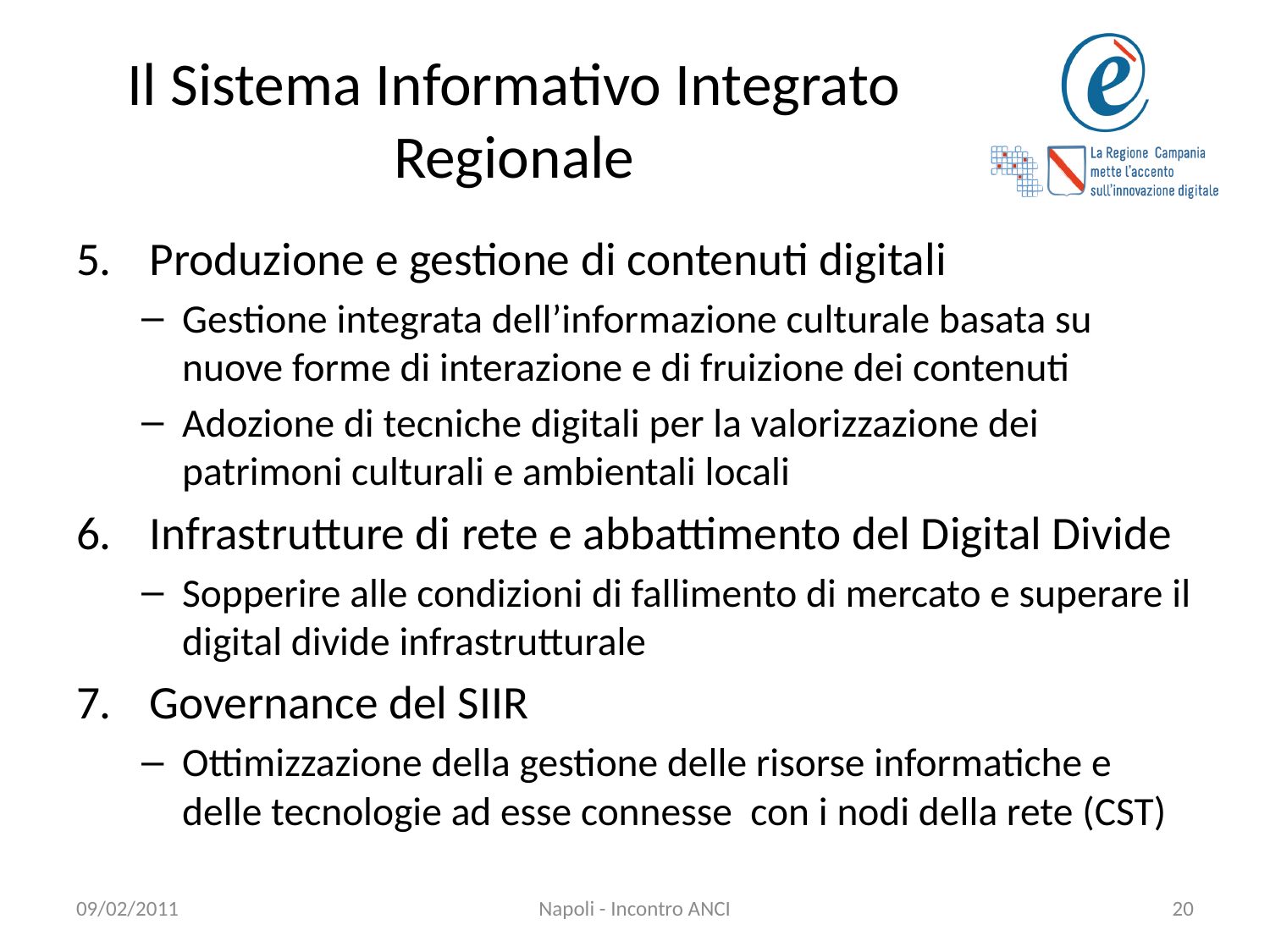

# Il Sistema Informativo Integrato Regionale
Produzione e gestione di contenuti digitali
Gestione integrata dell’informazione culturale basata su nuove forme di interazione e di fruizione dei contenuti
Adozione di tecniche digitali per la valorizzazione dei patrimoni culturali e ambientali locali
Infrastrutture di rete e abbattimento del Digital Divide
Sopperire alle condizioni di fallimento di mercato e superare il digital divide infrastrutturale
Governance del SIIR
Ottimizzazione della gestione delle risorse informatiche e delle tecnologie ad esse connesse  con i nodi della rete (CST)

09/02/2011
Napoli - Incontro ANCI
20